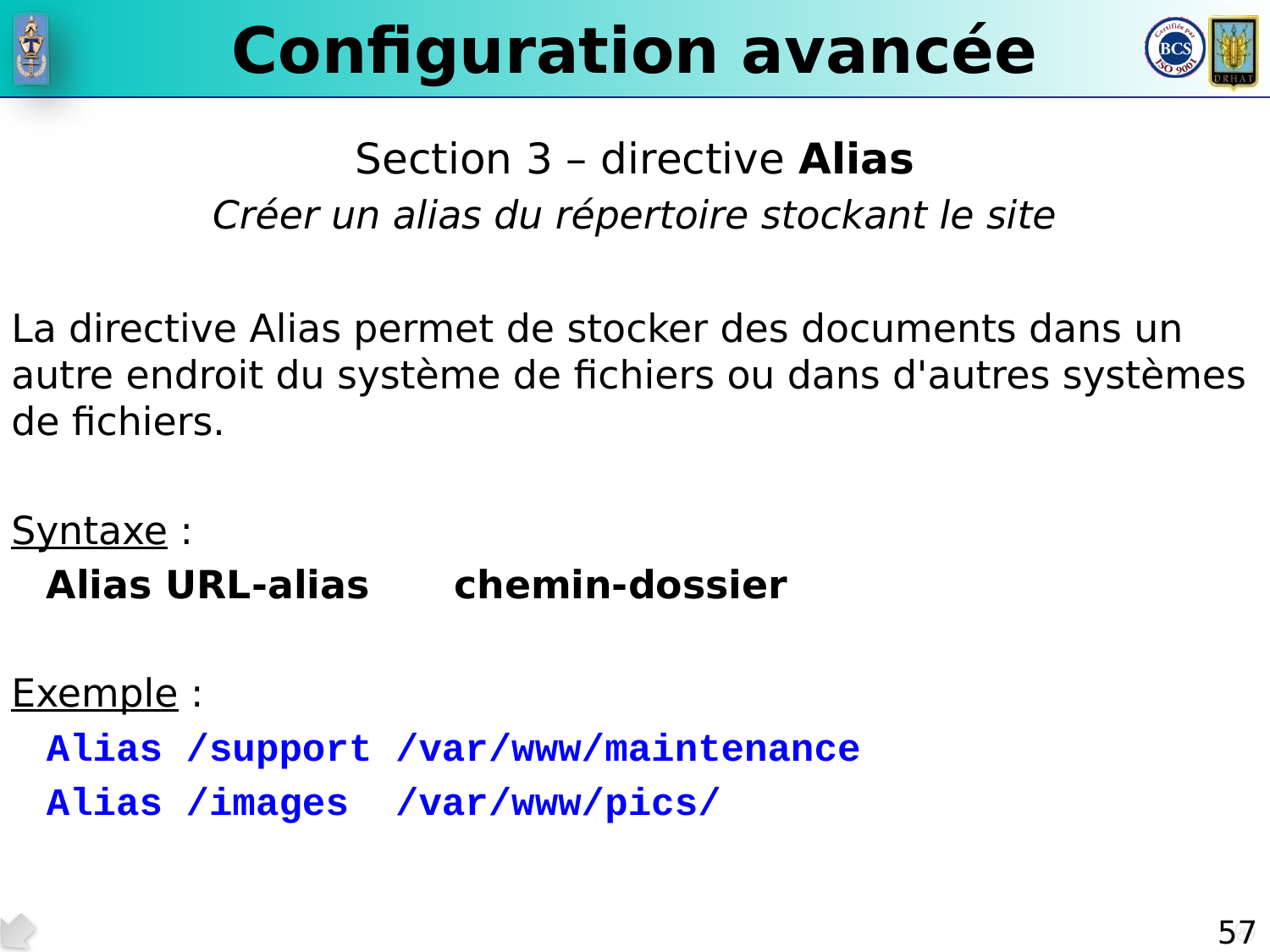

# Configuration avancée
Section 3 – directive Alias
Créer un alias du répertoire stockant le site

La directive Alias permet de stocker des documents dans un autre endroit du système de fichiers ou dans d'autres systèmes de fichiers.

Syntaxe :
Alias URL-alias	  chemin-dossier

Exemple :
Alias /support /var/www/maintenance
Alias /images  /var/www/pics/
57